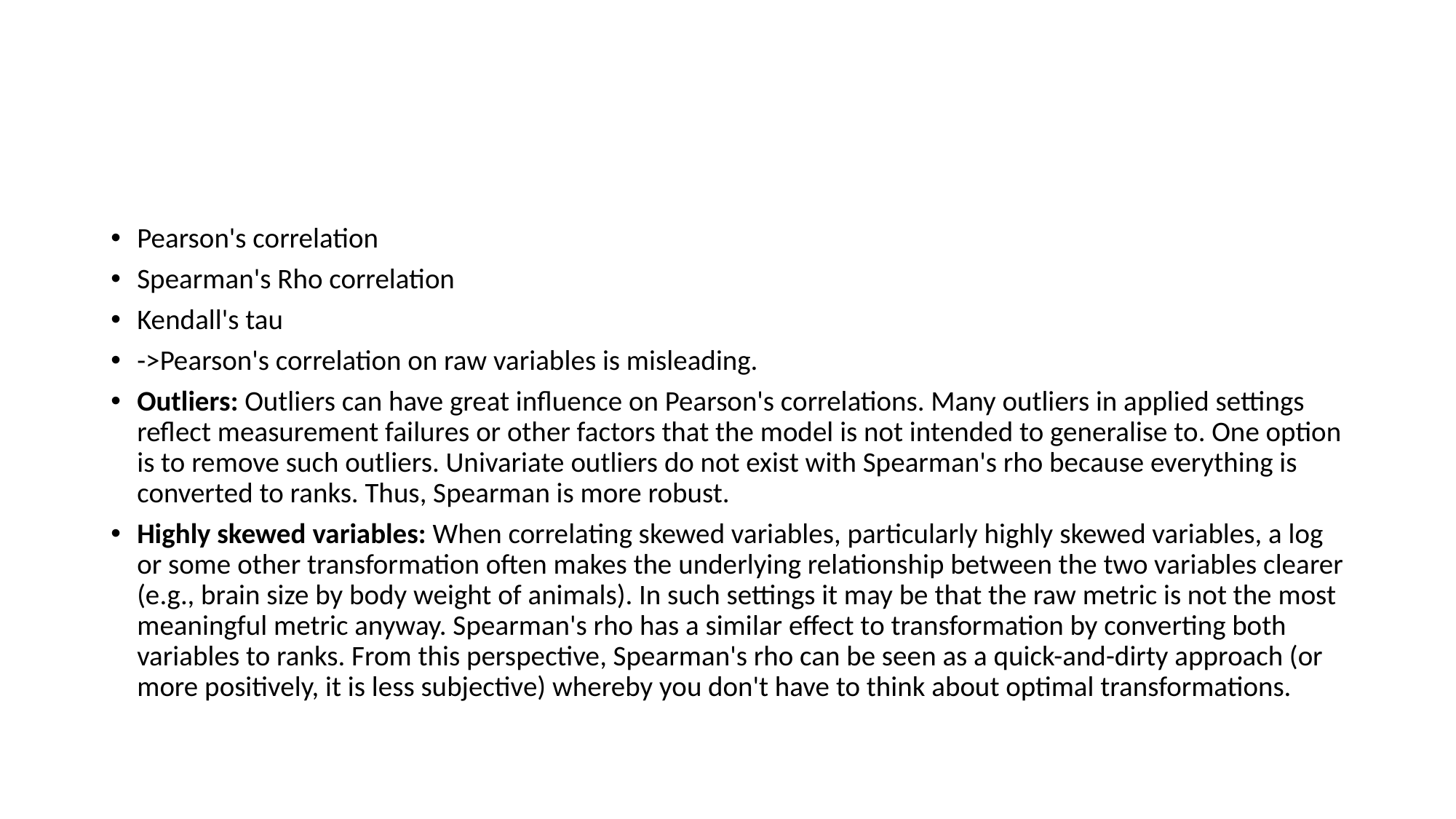

#
Pearson's correlation
Spearman's Rho correlation
Kendall's tau
->Pearson's correlation on raw variables is misleading.
Outliers: Outliers can have great influence on Pearson's correlations. Many outliers in applied settings reflect measurement failures or other factors that the model is not intended to generalise to. One option is to remove such outliers. Univariate outliers do not exist with Spearman's rho because everything is converted to ranks. Thus, Spearman is more robust.
Highly skewed variables: When correlating skewed variables, particularly highly skewed variables, a log or some other transformation often makes the underlying relationship between the two variables clearer (e.g., brain size by body weight of animals). In such settings it may be that the raw metric is not the most meaningful metric anyway. Spearman's rho has a similar effect to transformation by converting both variables to ranks. From this perspective, Spearman's rho can be seen as a quick-and-dirty approach (or more positively, it is less subjective) whereby you don't have to think about optimal transformations.